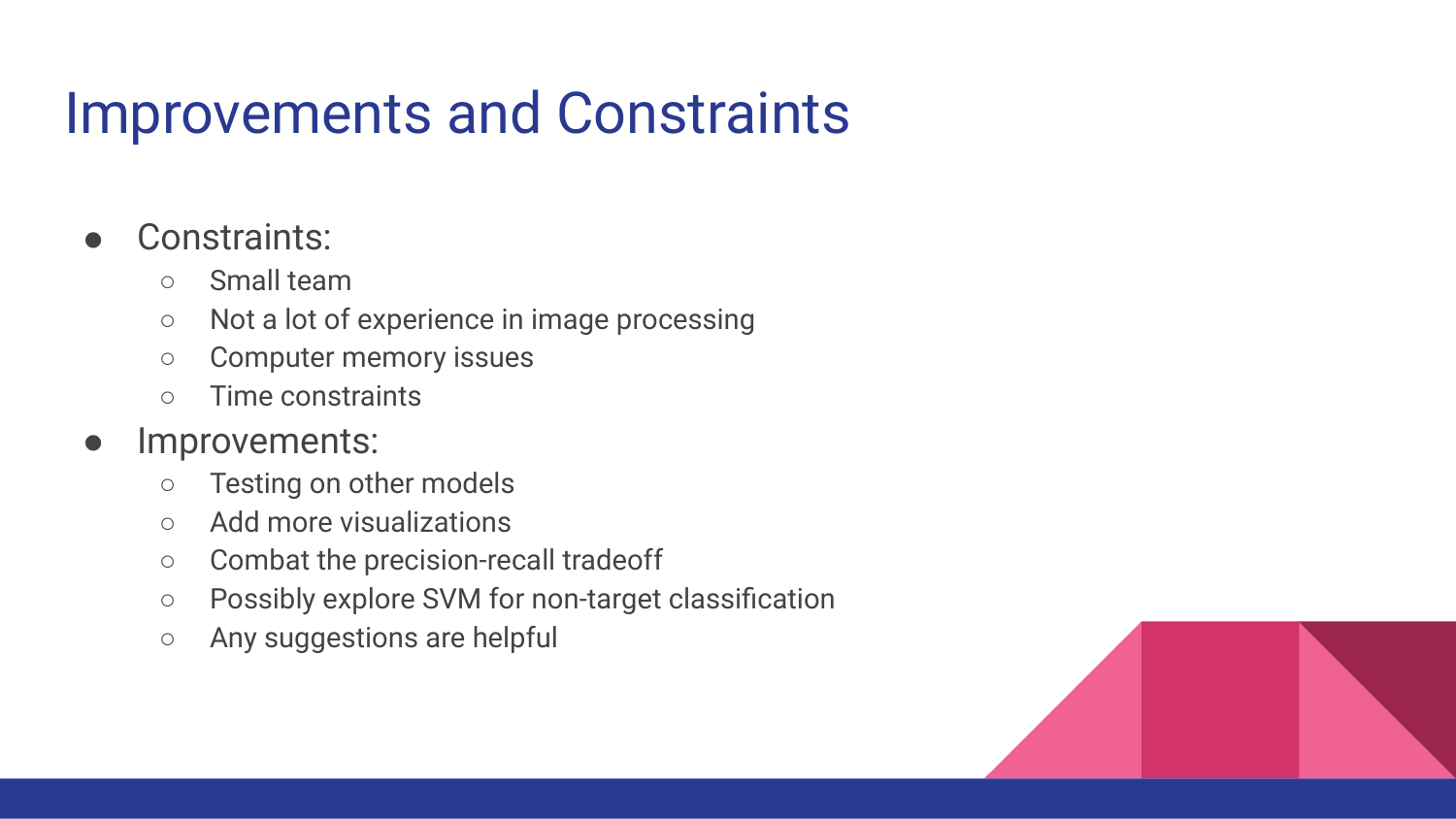

# Improvements and Constraints
Constraints:
Small team
Not a lot of experience in image processing
Computer memory issues
Time constraints
Improvements:
Testing on other models
Add more visualizations
Combat the precision-recall tradeoff
Possibly explore SVM for non-target classification
Any suggestions are helpful